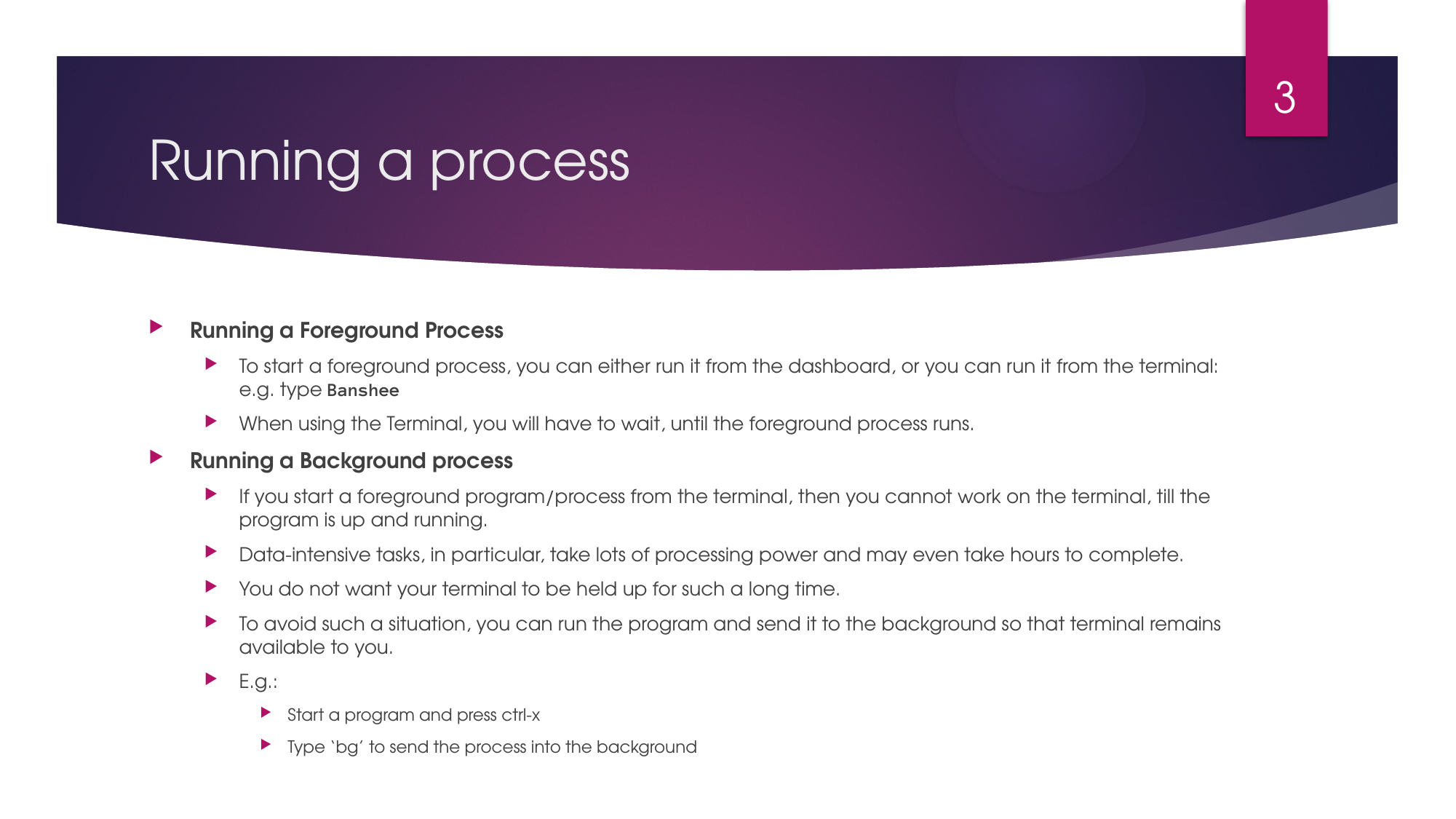

3
# Running a process
Running a Foreground Process
To start a foreground process, you can either run it from the dashboard, or you can run it from the terminal: e.g. type Banshee
When using the Terminal, you will have to wait, until the foreground process runs.
Running a Background process
If you start a foreground program/process from the terminal, then you cannot work on the terminal, till the program is up and running.
Data-intensive tasks, in particular, take lots of processing power and may even take hours to complete.
You do not want your terminal to be held up for such a long time.
To avoid such a situation, you can run the program and send it to the background so that terminal remains available to you.
E.g.:
Start a program and press ctrl-x
Type ‘bg’ to send the process into the background